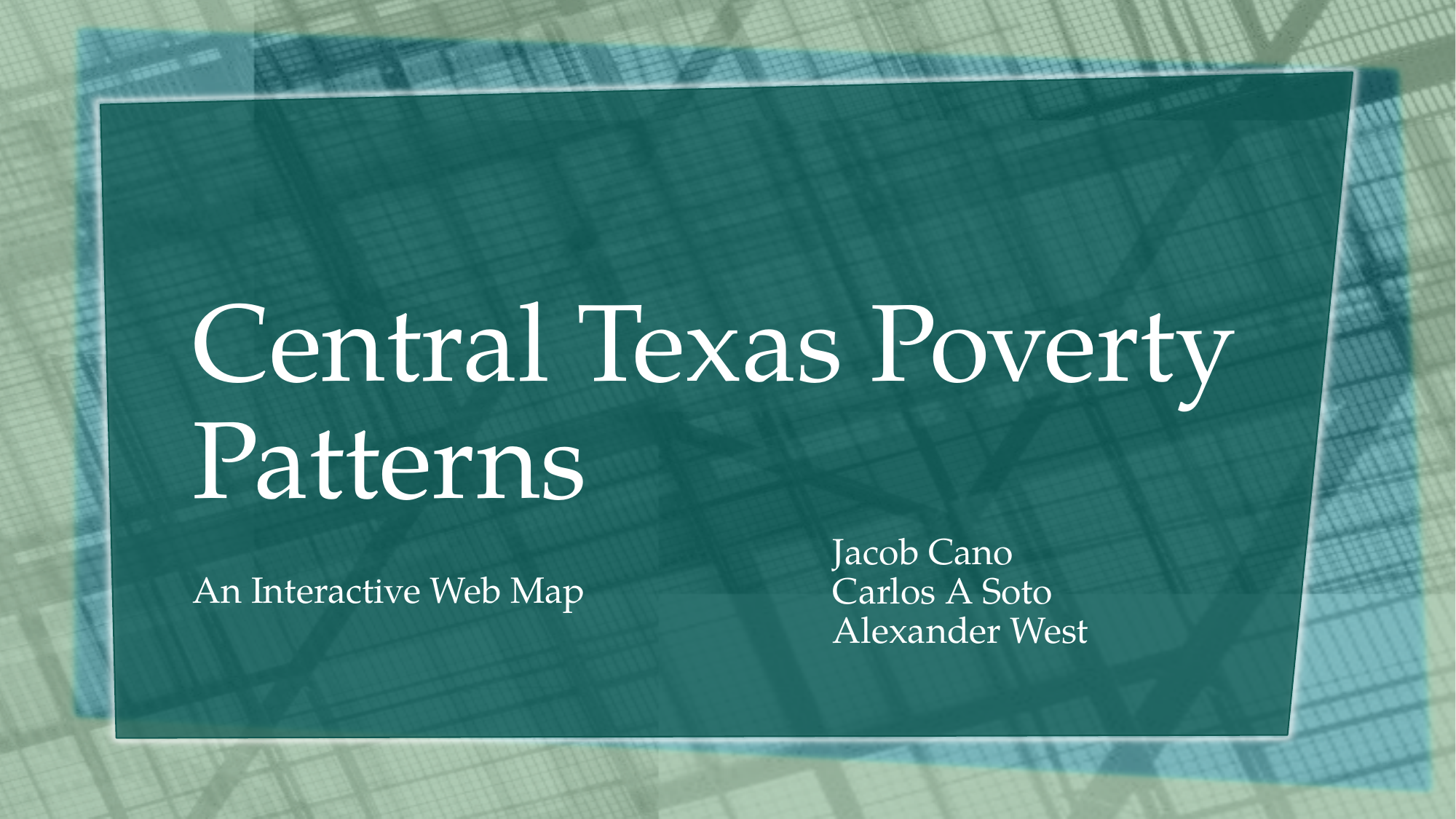

# Central Texas Poverty Patterns
Jacob Cano
Carlos A Soto
Alexander West
An Interactive Web Map